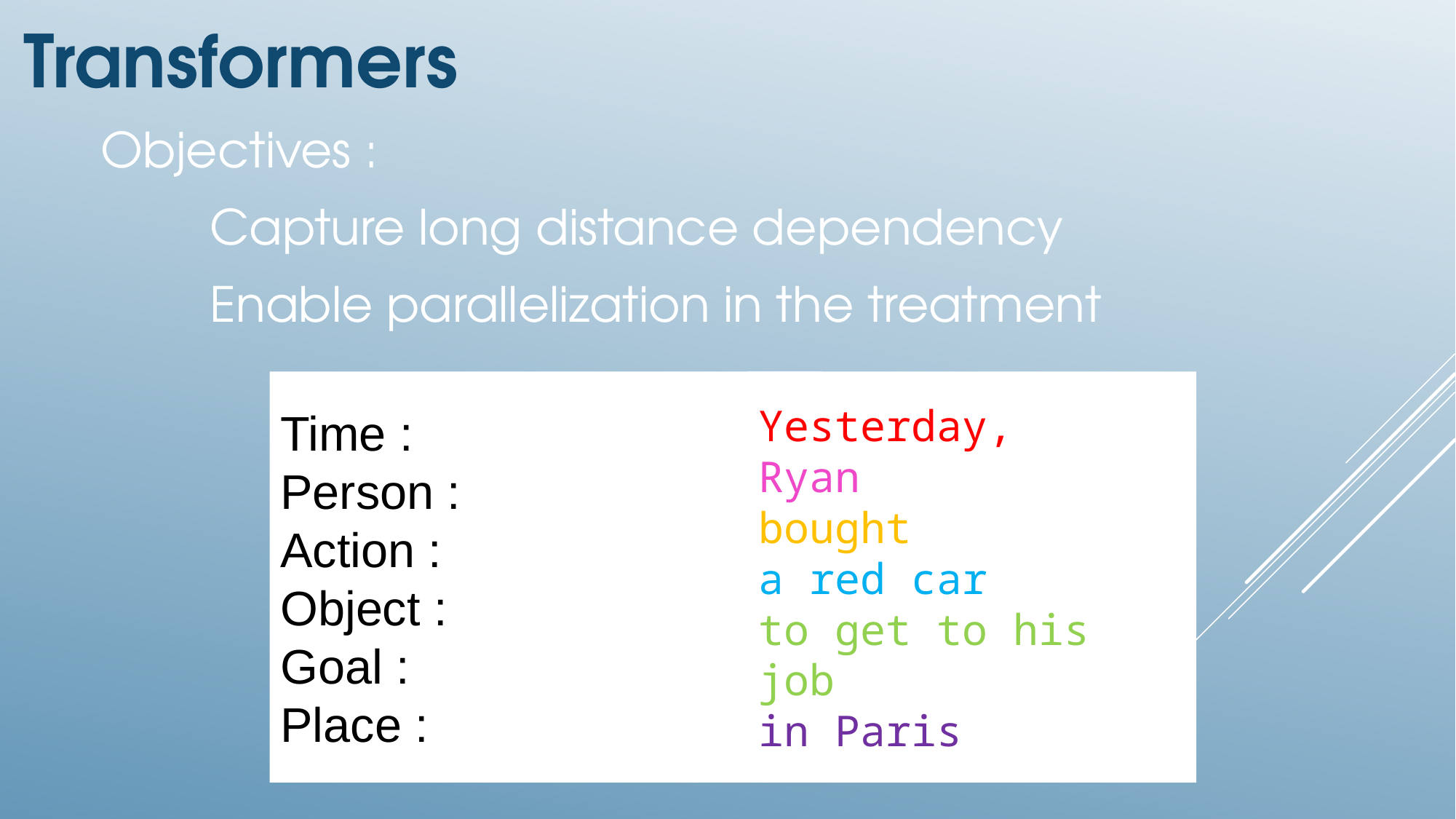

Transformers
Objectives :
	Capture long distance dependency
	Enable parallelization in the treatment
Time :
Person :
Action :
Object :
Goal :
Place :
Yesterday,
Ryan
bought
a red car
to get to his job
in Paris